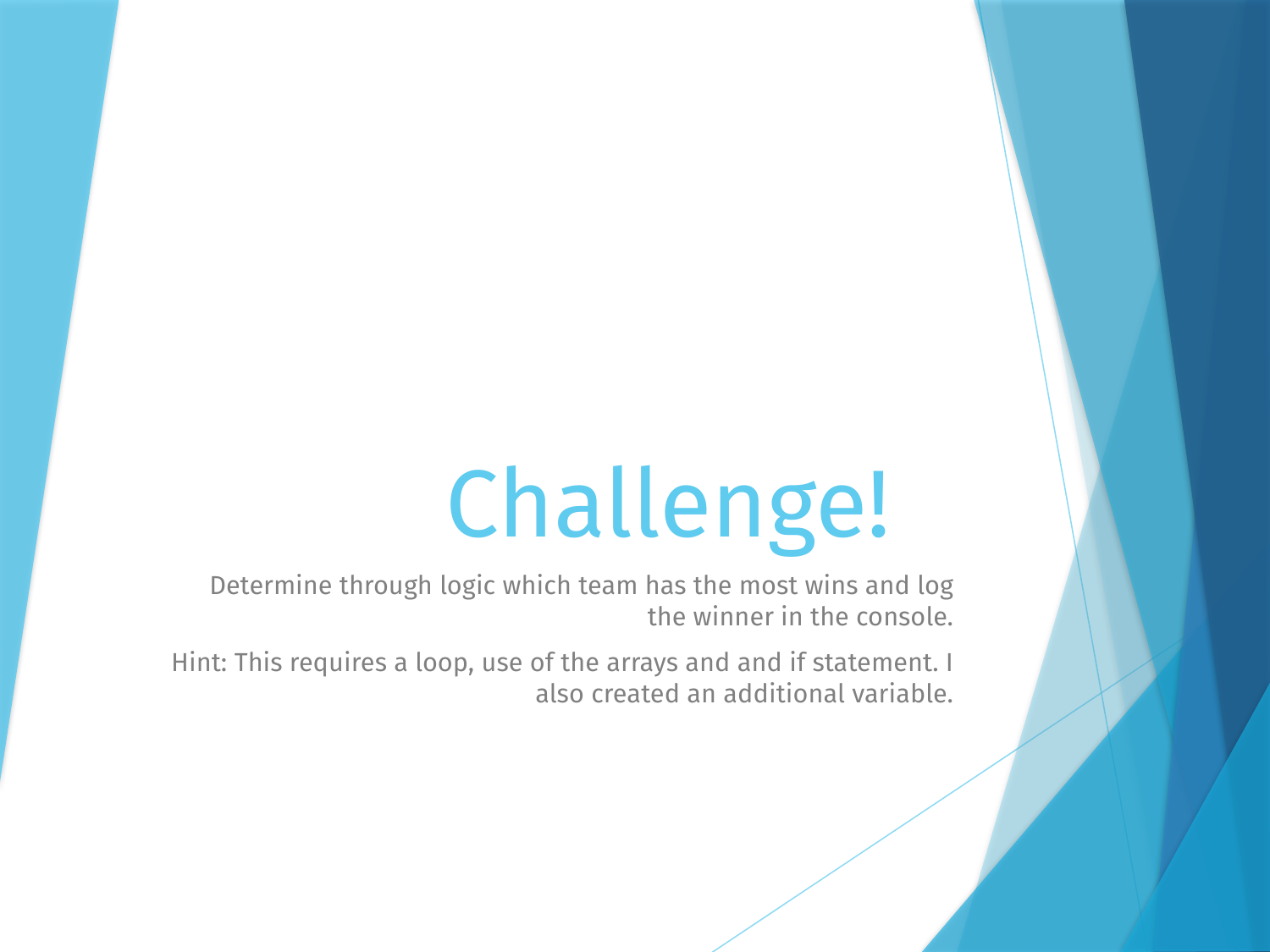

# Challenge!
Determine through logic which team has the most wins and log the winner in the console.
Hint: This requires a loop, use of the arrays and and if statement. I also created an additional variable.